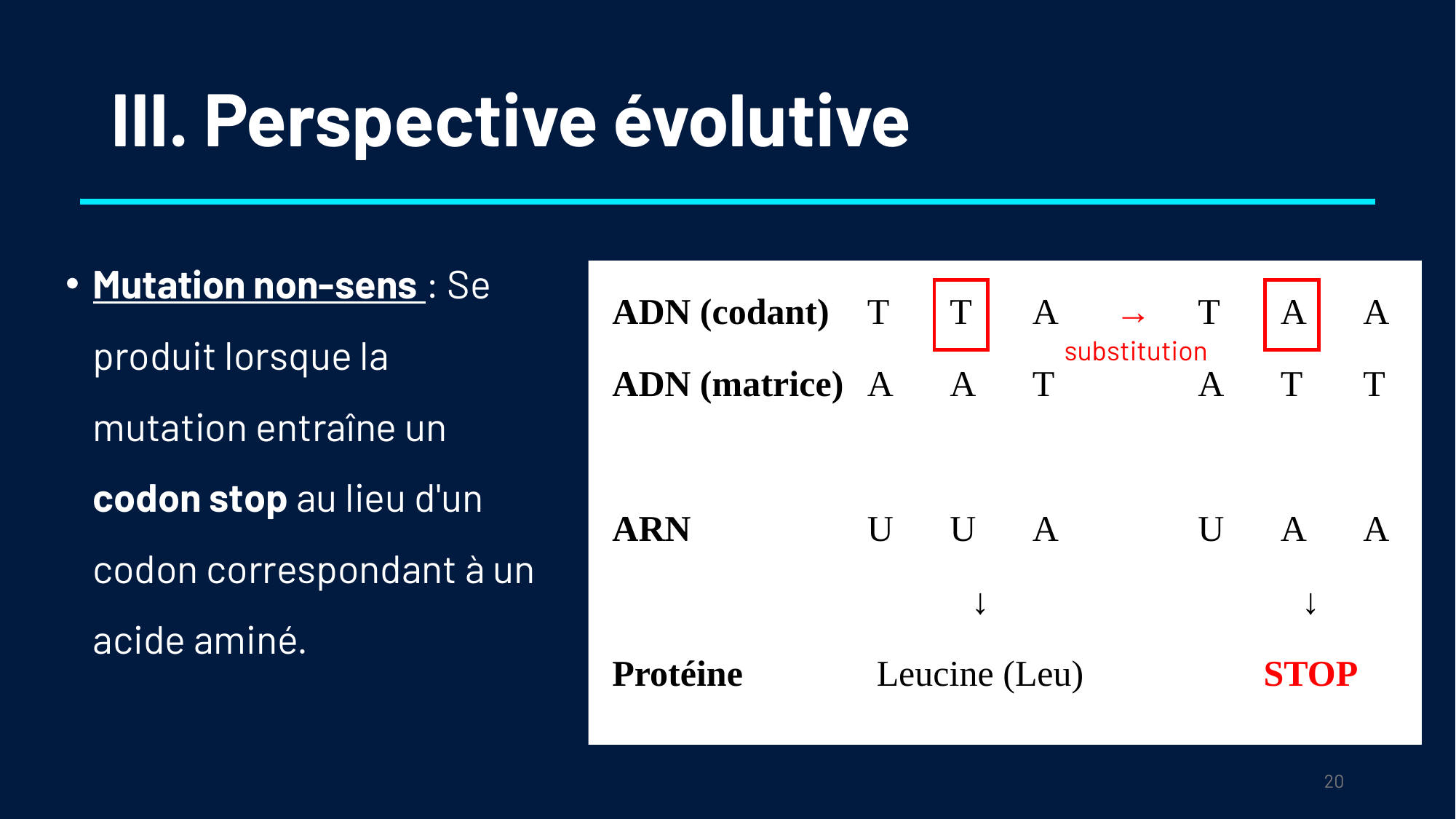

# III. Perspective évolutive
Mutation non-sens : Se produit lorsque la mutation entraîne un codon stop au lieu d'un codon correspondant à un acide aminé.

| ADN (codant) | T | T | A | → | T | A | A |
| --- | --- | --- | --- | --- | --- | --- | --- |
| ADN (matrice) | A | A | T |  | A | T | T |
|  |  |  |  |  |  |  |  |
| ARN | U | U | A |  | U | A | A |
|  | ↓ |  |  |  | ↓ |  |  |
| Protéine | Leucine (Leu) |  |  |  | STOP |  |  |
substitution
20